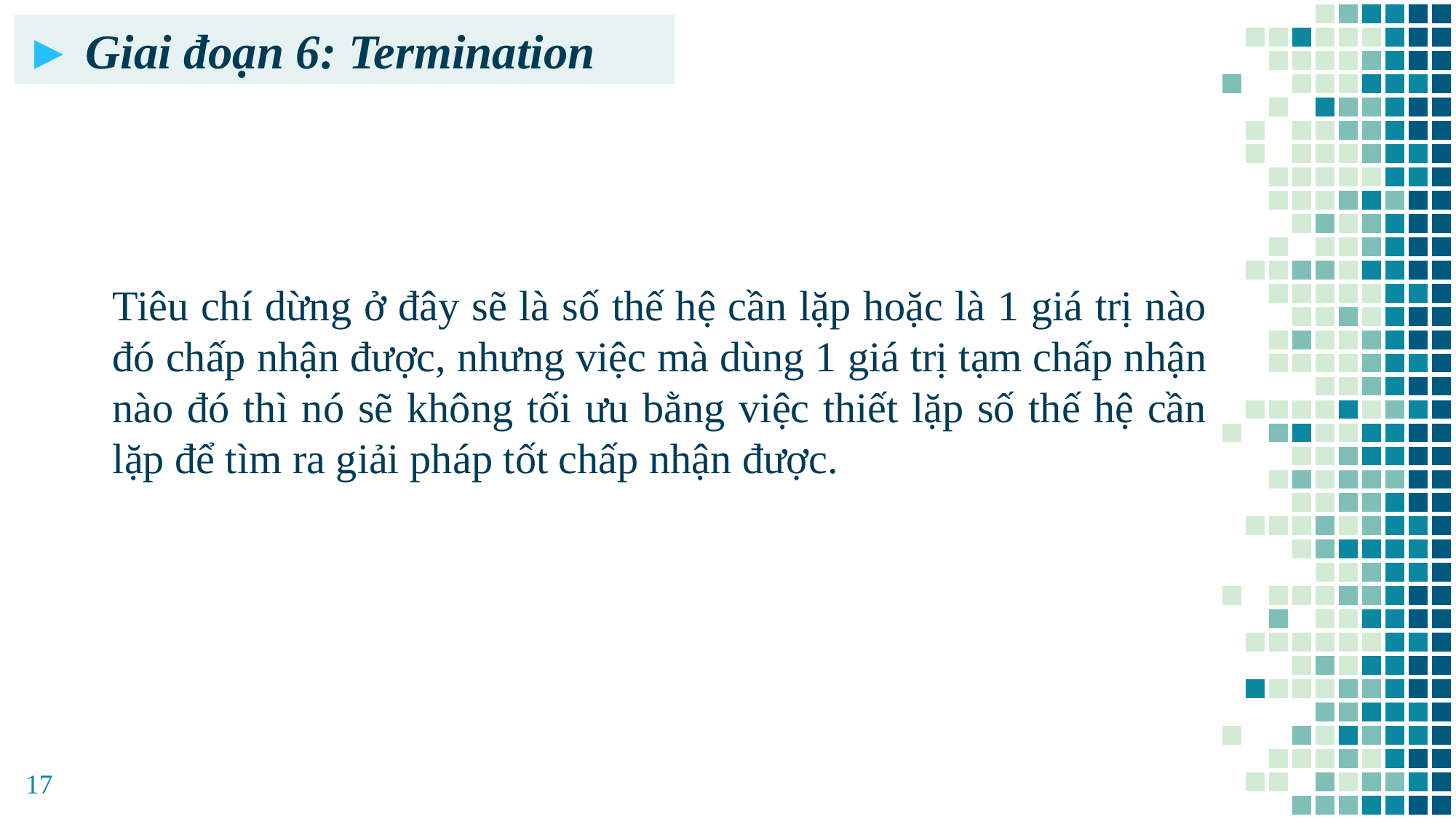

► Giai đoạn 6: Termination
Tiêu chí dừng ở đây sẽ là số thế hệ cần lặp hoặc là 1 giá trị nào đó chấp nhận được, nhưng việc mà dùng 1 giá trị tạm chấp nhận nào đó thì nó sẽ không tối ưu bằng việc thiết lặp số thế hệ cần lặp để tìm ra giải pháp tốt chấp nhận được.
17